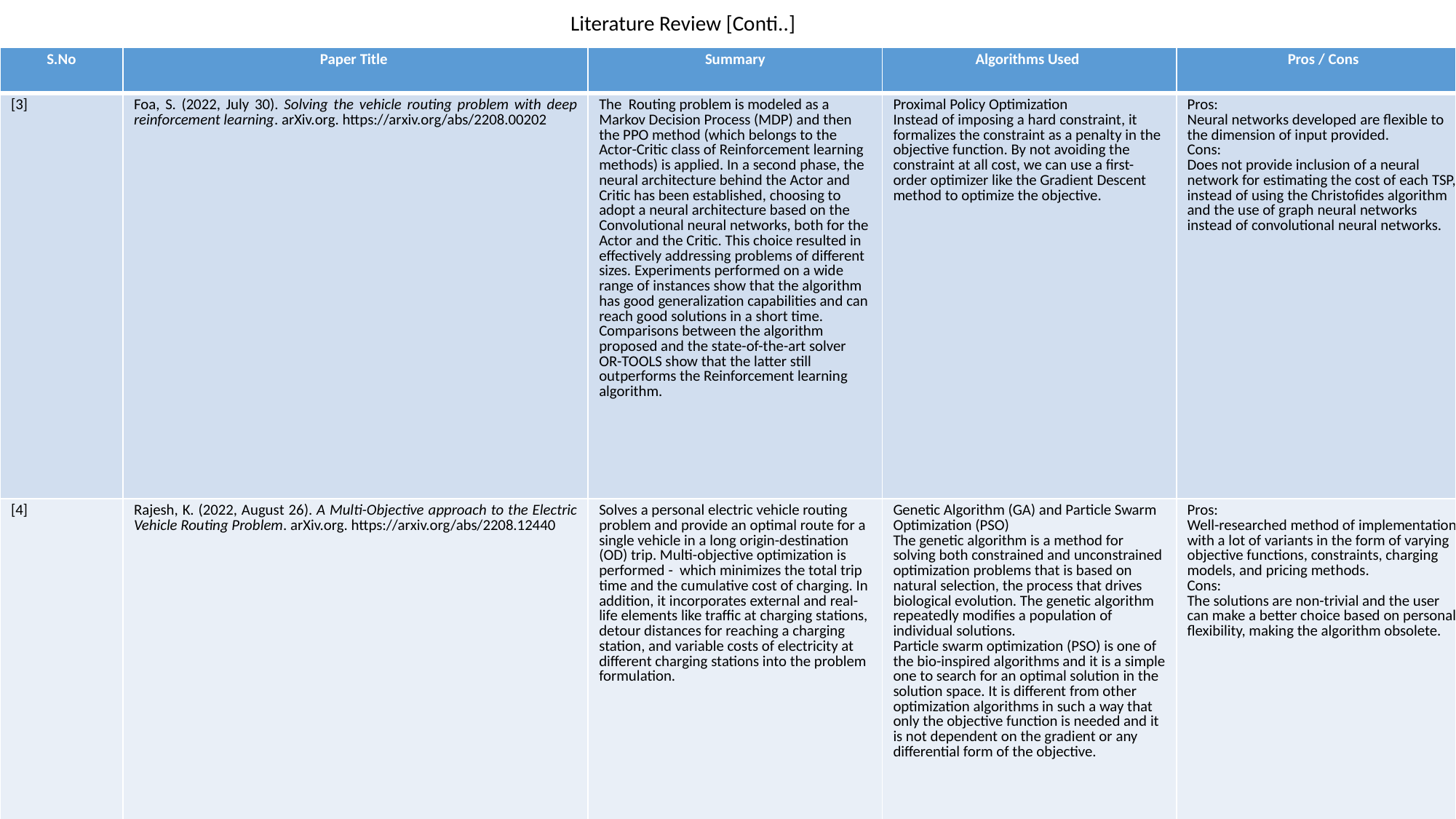

# Literature Review [Conti..]
| S.No | Paper Title | Summary | Algorithms Used | Pros / Cons |
| --- | --- | --- | --- | --- |
| [3] | Foa, S. (2022, July 30). Solving the vehicle routing problem with deep reinforcement learning. arXiv.org. https://arxiv.org/abs/2208.00202 | The Routing problem is modeled as a Markov Decision Process (MDP) and then the PPO method (which belongs to the Actor-Critic class of Reinforcement learning methods) is applied. In a second phase, the neural architecture behind the Actor and Critic has been established, choosing to adopt a neural architecture based on the Convolutional neural networks, both for the Actor and the Critic. This choice resulted in effectively addressing problems of different sizes. Experiments performed on a wide range of instances show that the algorithm has good generalization capabilities and can reach good solutions in a short time. Comparisons between the algorithm proposed and the state-of-the-art solver OR-TOOLS show that the latter still outperforms the Reinforcement learning algorithm. | Proximal Policy Optimization Instead of imposing a hard constraint, it formalizes the constraint as a penalty in the objective function. By not avoiding the constraint at all cost, we can use a first-order optimizer like the Gradient Descent method to optimize the objective. | Pros: Neural networks developed are flexible to the dimension of input provided. Cons: Does not provide inclusion of a neural network for estimating the cost of each TSP, instead of using the Christofides algorithm and the use of graph neural networks instead of convolutional neural networks. |
| [4] | Rajesh, K. (2022, August 26). A Multi-Objective approach to the Electric Vehicle Routing Problem. arXiv.org. https://arxiv.org/abs/2208.12440 | Solves a personal electric vehicle routing problem and provide an optimal route for a single vehicle in a long origin-destination (OD) trip. Multi-objective optimization is performed - which minimizes the total trip time and the cumulative cost of charging. In addition, it incorporates external and real-life elements like traffic at charging stations, detour distances for reaching a charging station, and variable costs of electricity at different charging stations into the problem formulation. | Genetic Algorithm (GA) and Particle Swarm Optimization (PSO) The genetic algorithm is a method for solving both constrained and unconstrained optimization problems that is based on natural selection, the process that drives biological evolution. The genetic algorithm repeatedly modifies a population of individual solutions. Particle swarm optimization (PSO) is one of the bio-inspired algorithms and it is a simple one to search for an optimal solution in the solution space. It is different from other optimization algorithms in such a way that only the objective function is needed and it is not dependent on the gradient or any differential form of the objective. | Pros: Well-researched method of implementation with a lot of variants in the form of varying objective functions, constraints, charging models, and pricing methods. Cons: The solutions are non-trivial and the user can make a better choice based on personal flexibility, making the algorithm obsolete. |
School of Computer Science and Engineering           19BCE1027
7